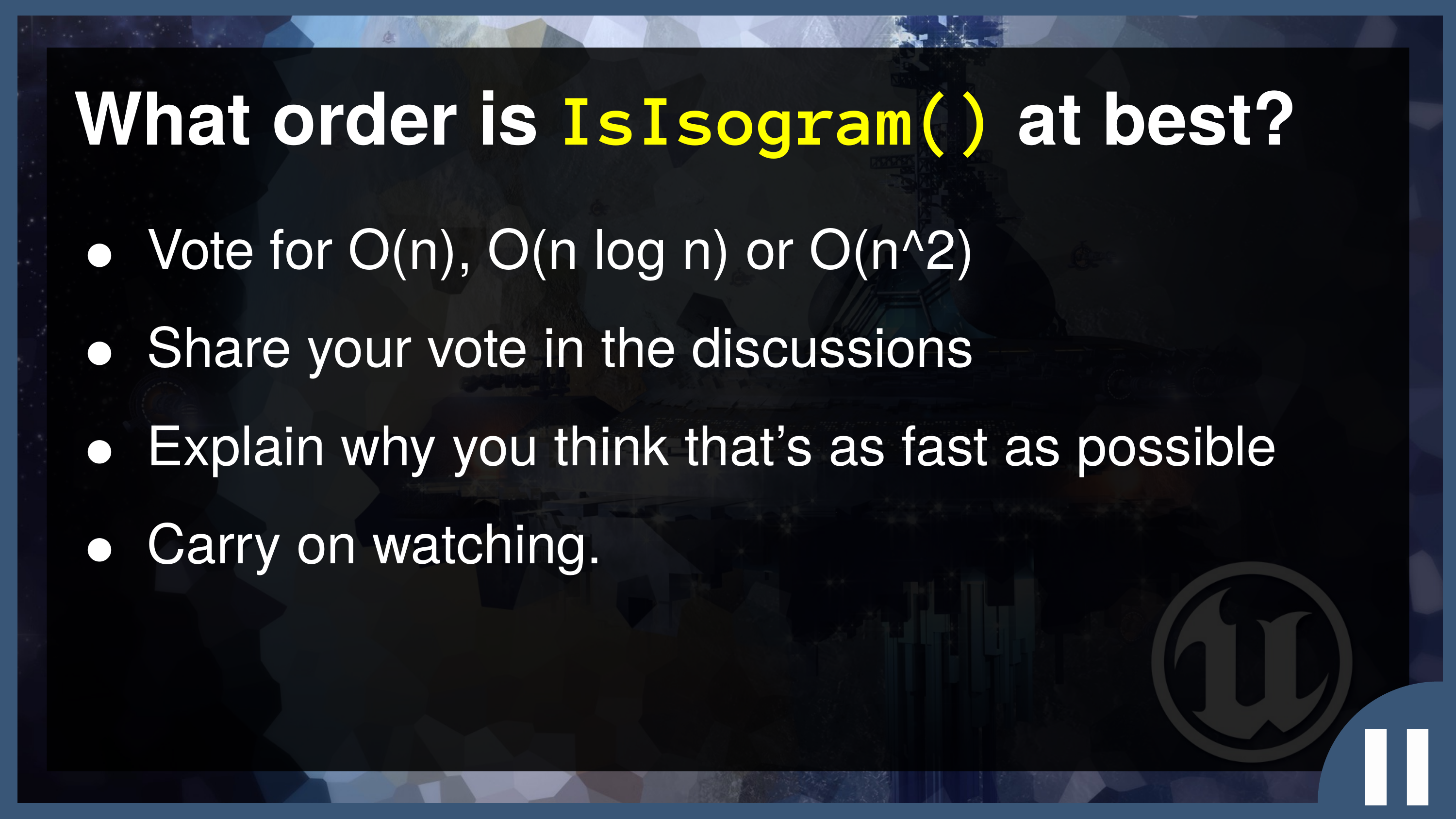

What order is IsIsogram() at best?
Vote for O(n), O(n log n) or O(n^2)
Share your vote in the discussions
Explain why you think that’s as fast as possible
Carry on watching.